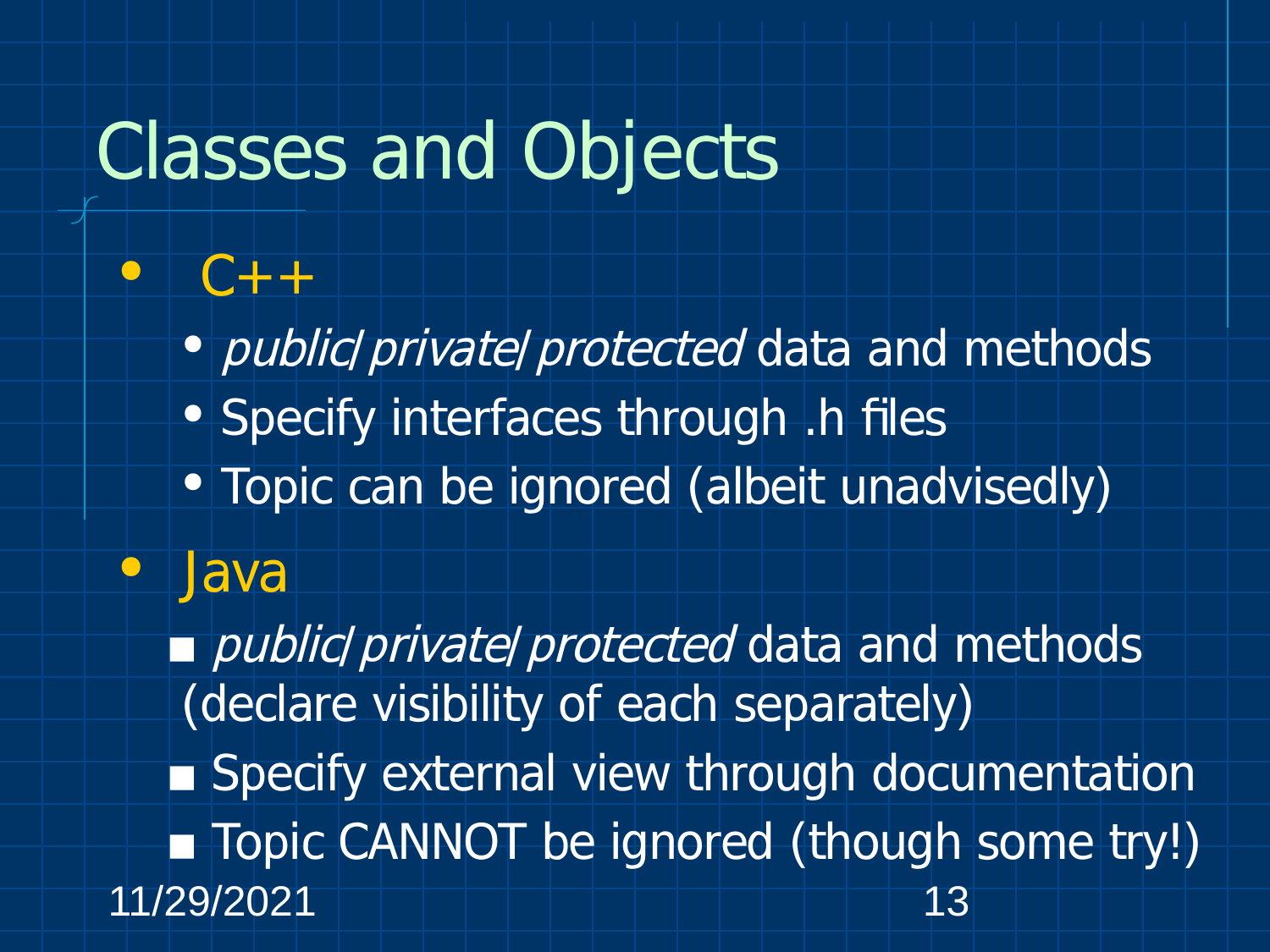

# Classes and Objects
  C++
public/private/protected data and methods
Specify interfaces through .h files
Topic can be ignored (albeit unadvisedly)
  Java
 public/private/protected data and methods    (declare visibility of each separately)
 Specify external view through documentation
 Topic CANNOT be ignored (though some try!)

11/29/2021
13